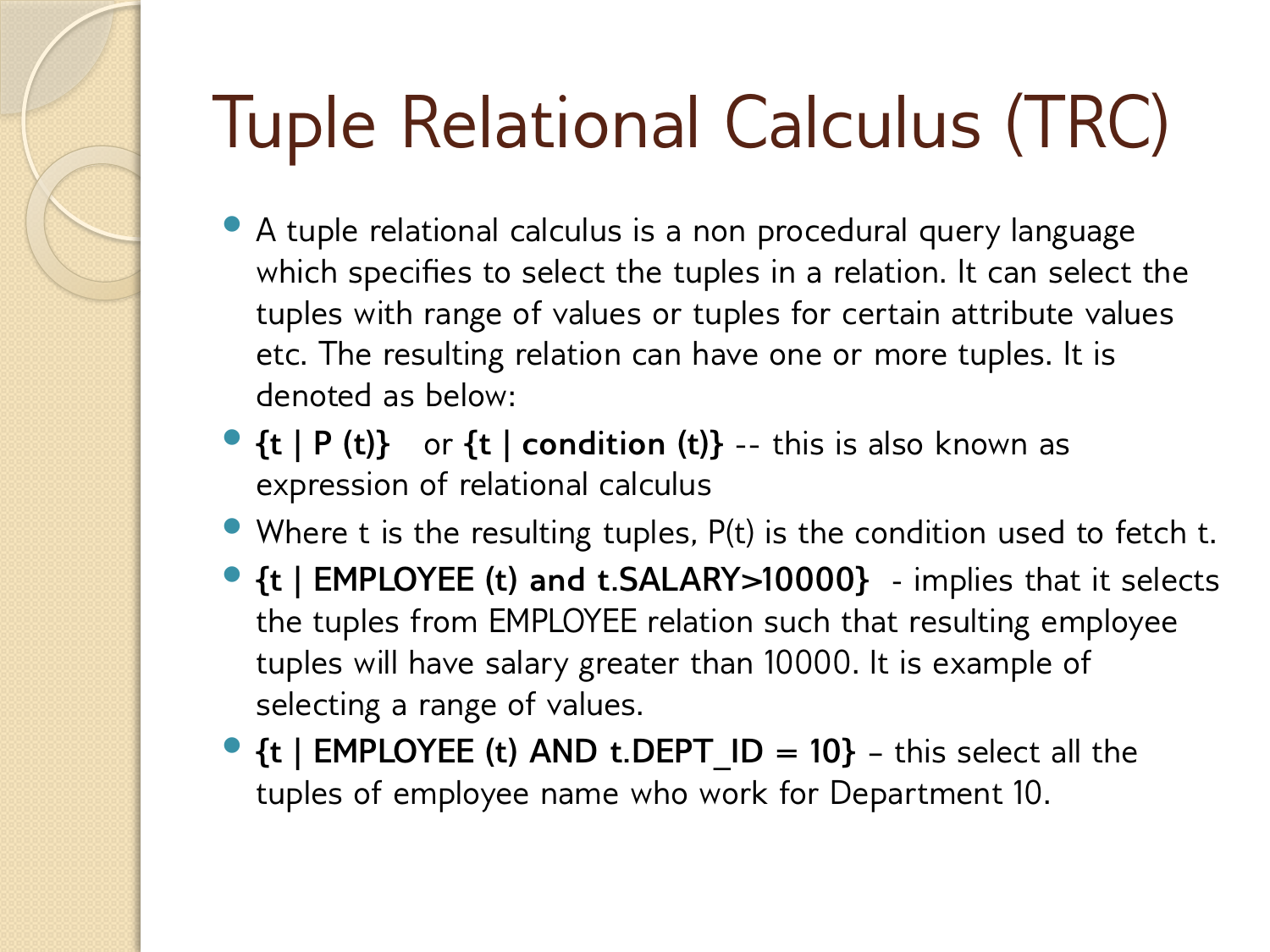

# Tuple Relational Calculus (TRC)
A tuple relational calculus is a non procedural query language which specifies to select the tuples in a relation. It can select the tuples with range of values or tuples for certain attribute values etc. The resulting relation can have one or more tuples. It is denoted as below:
{t | P (t)}   or {t | condition (t)} -- this is also known as expression of relational calculus
Where t is the resulting tuples, P(t) is the condition used to fetch t.
{t | EMPLOYEE (t) and t.SALARY>10000}  - implies that it selects the tuples from EMPLOYEE relation such that resulting employee tuples will have salary greater than 10000. It is example of selecting a range of values.
{t | EMPLOYEE (t) AND t.DEPT_ID = 10} – this select all the tuples of employee name who work for Department 10.